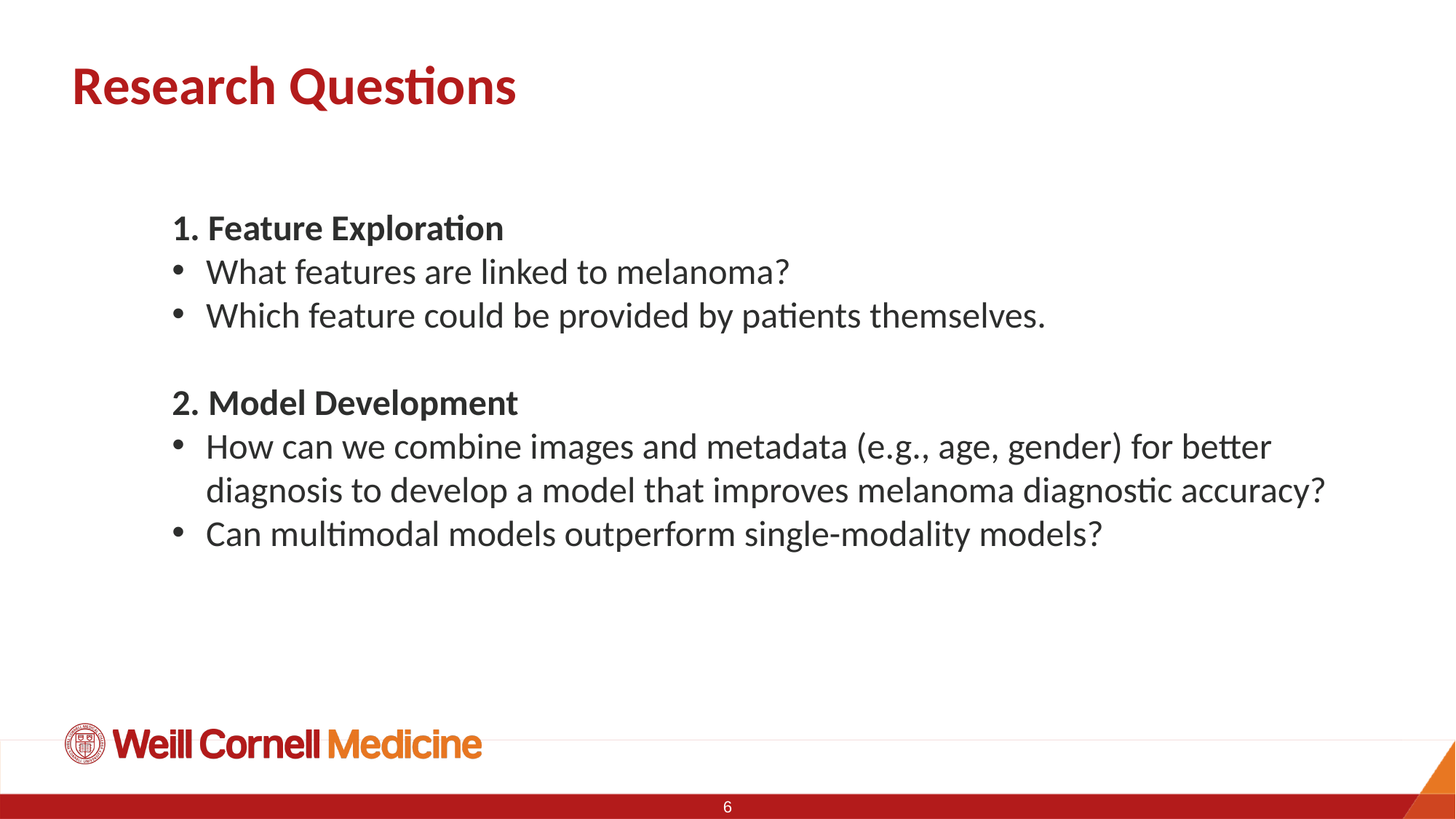

# Research Questions
1. Feature Exploration
What features are linked to melanoma?
Which feature could be provided by patients themselves.

2. Model Development
How can we combine images and metadata (e.g., age, gender) for better diagnosis to develop a model that improves melanoma diagnostic accuracy?
Can multimodal models outperform single-modality models?